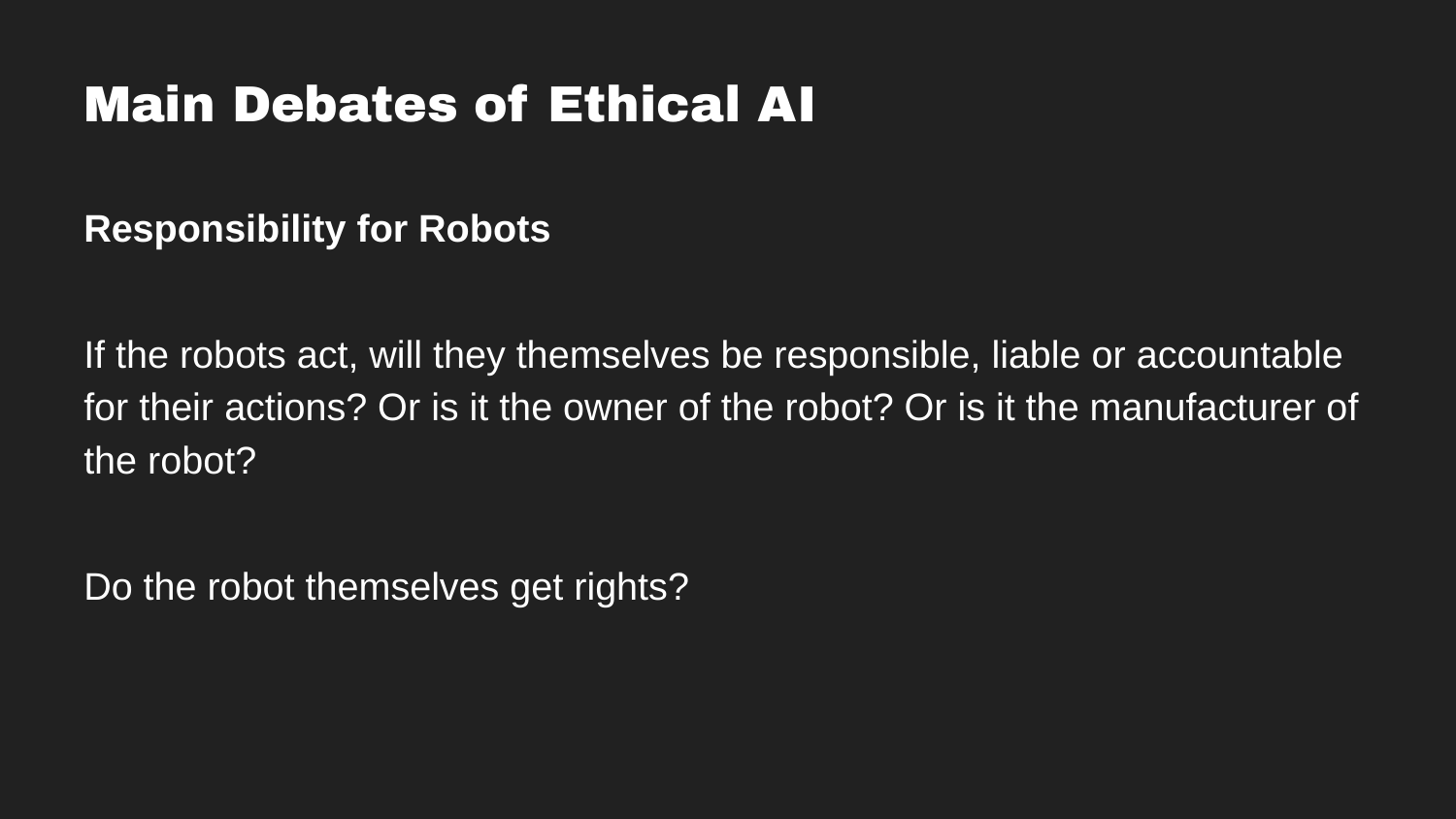

# Main Debates of Ethical AI
Responsibility for Robots

If the robots act, will they themselves be responsible, liable or accountable for their actions? Or is it the owner of the robot? Or is it the manufacturer of the robot?

Do the robot themselves get rights?